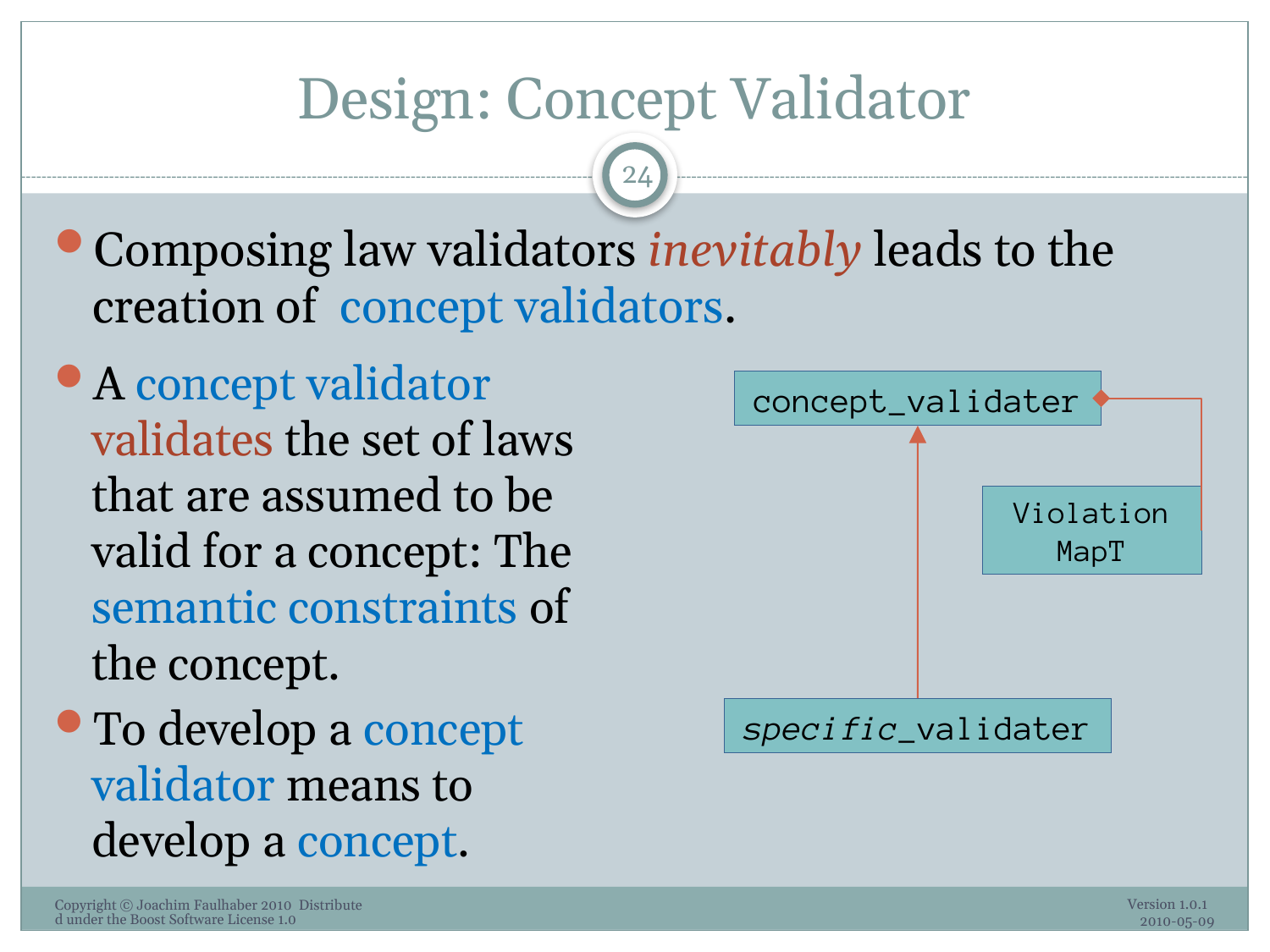

# Design: Concept Validator
24
Composing law validators inevitably leads to the creation of  concept validators.
A concept validator validates the set of laws that are assumed to be valid for a concept: The semantic constraints of the concept.
To develop a concept validator means to develop a concept.
concept_validater
Violation
MapT
specific_validater
Version 1.0.1   2010-05-09
Copyright © Joachim Faulhaber 2010  Distributed under the Boost Software License 1.0